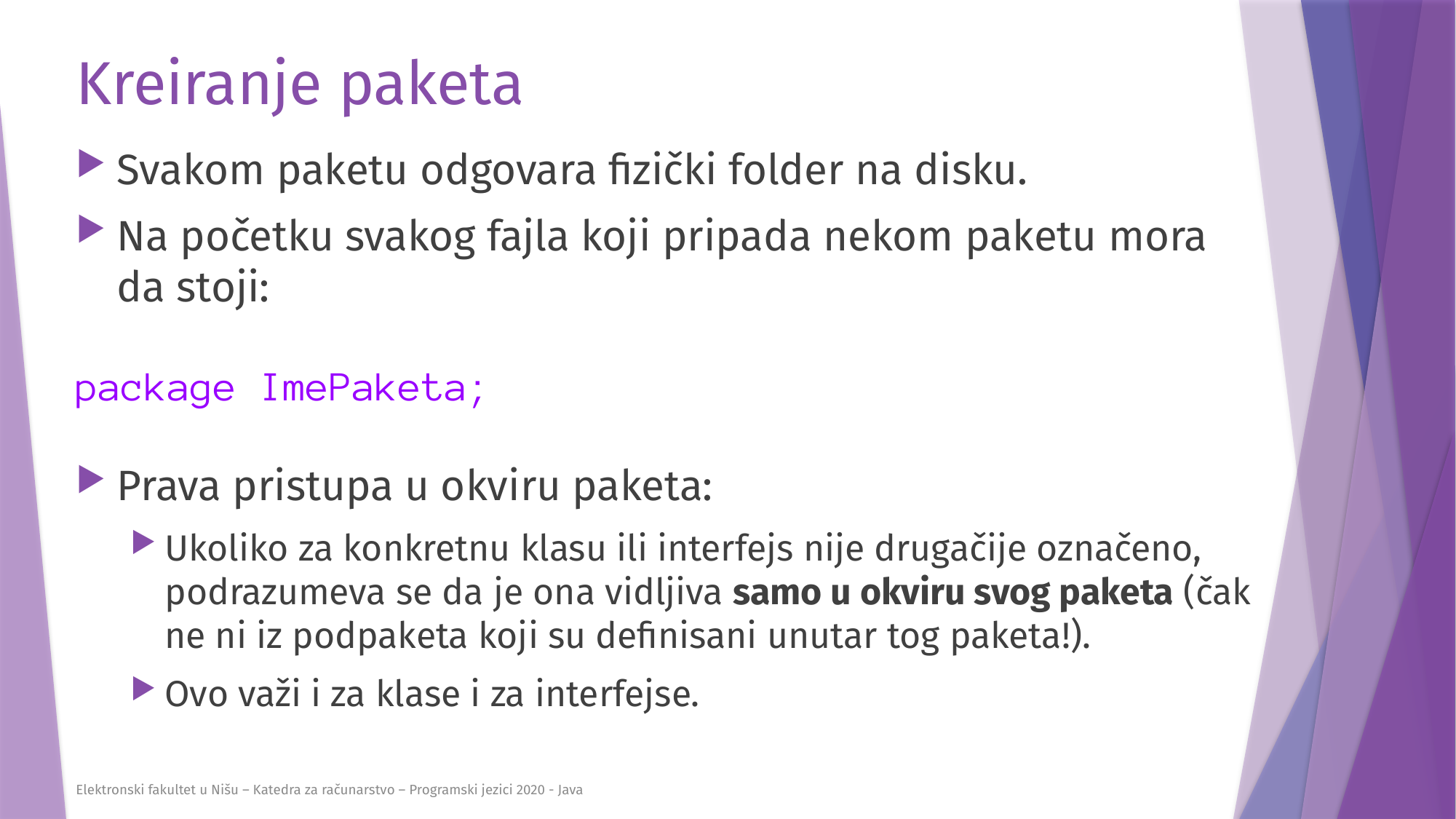

# Kreiranje paketa
Svakom paketu odgovara fizički folder na disku.
Na početku svakog fajla koji pripada nekom paketu mora da stoji:

package ImePaketa;

Prava pristupa u okviru paketa:
Ukoliko za konkretnu klasu ili interfejs nije drugačije označeno, podrazumeva se da je ona vidljiva samo u okviru svog paketa (čak ne ni iz podpaketa koji su definisani unutar tog paketa!).
Ovo važi i za klase i za interfejse.
Elektronski fakultet u Nišu – Katedra za računarstvo – Programski jezici 2020 - Java